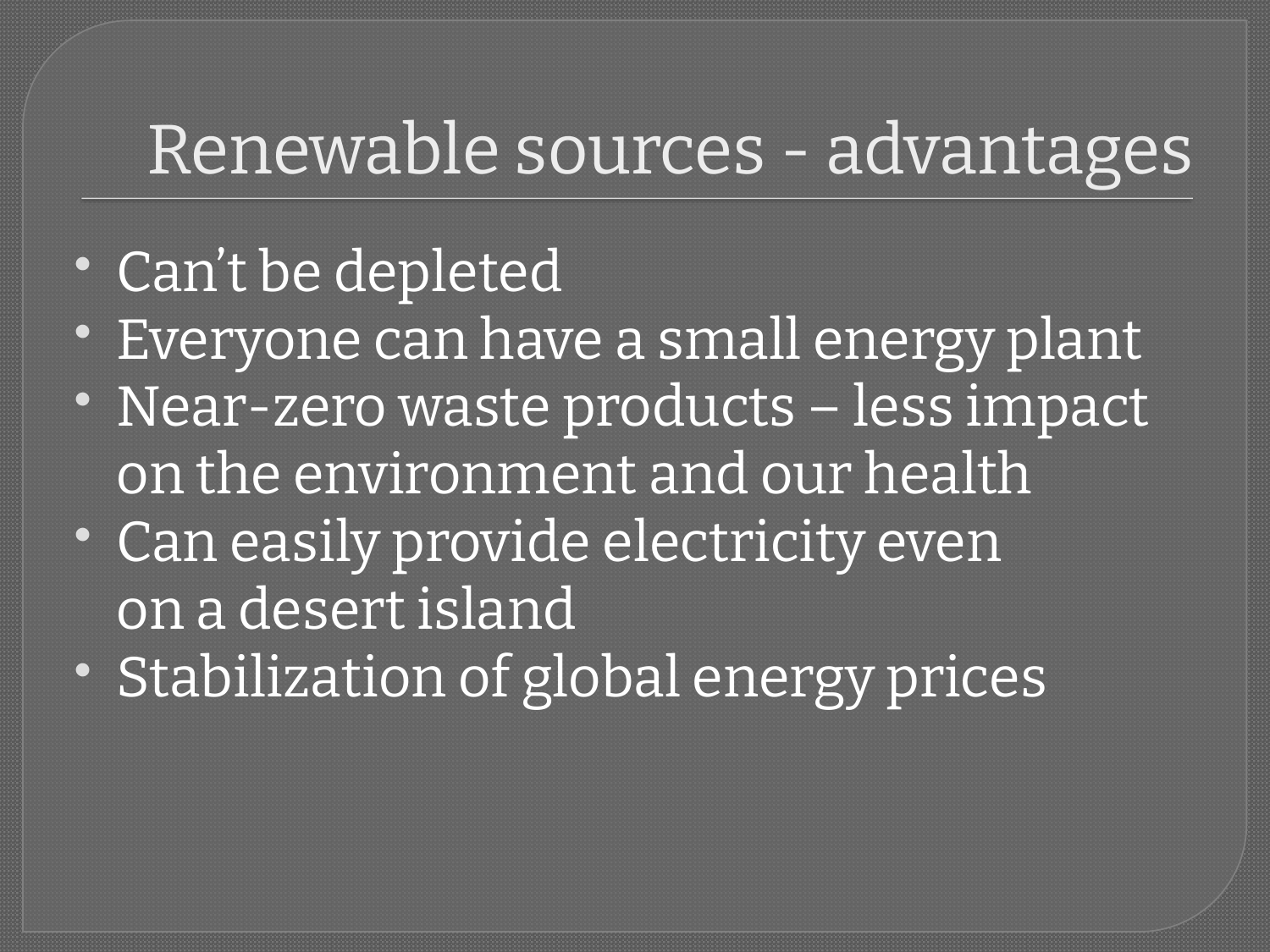

# Renewable sources - advantages
Can’t be depleted
Everyone can have a small energy plant
Near-zero waste products – less impact
on the environment and our health
Can easily provide electricity even
on a desert island
Stabilization of global energy prices